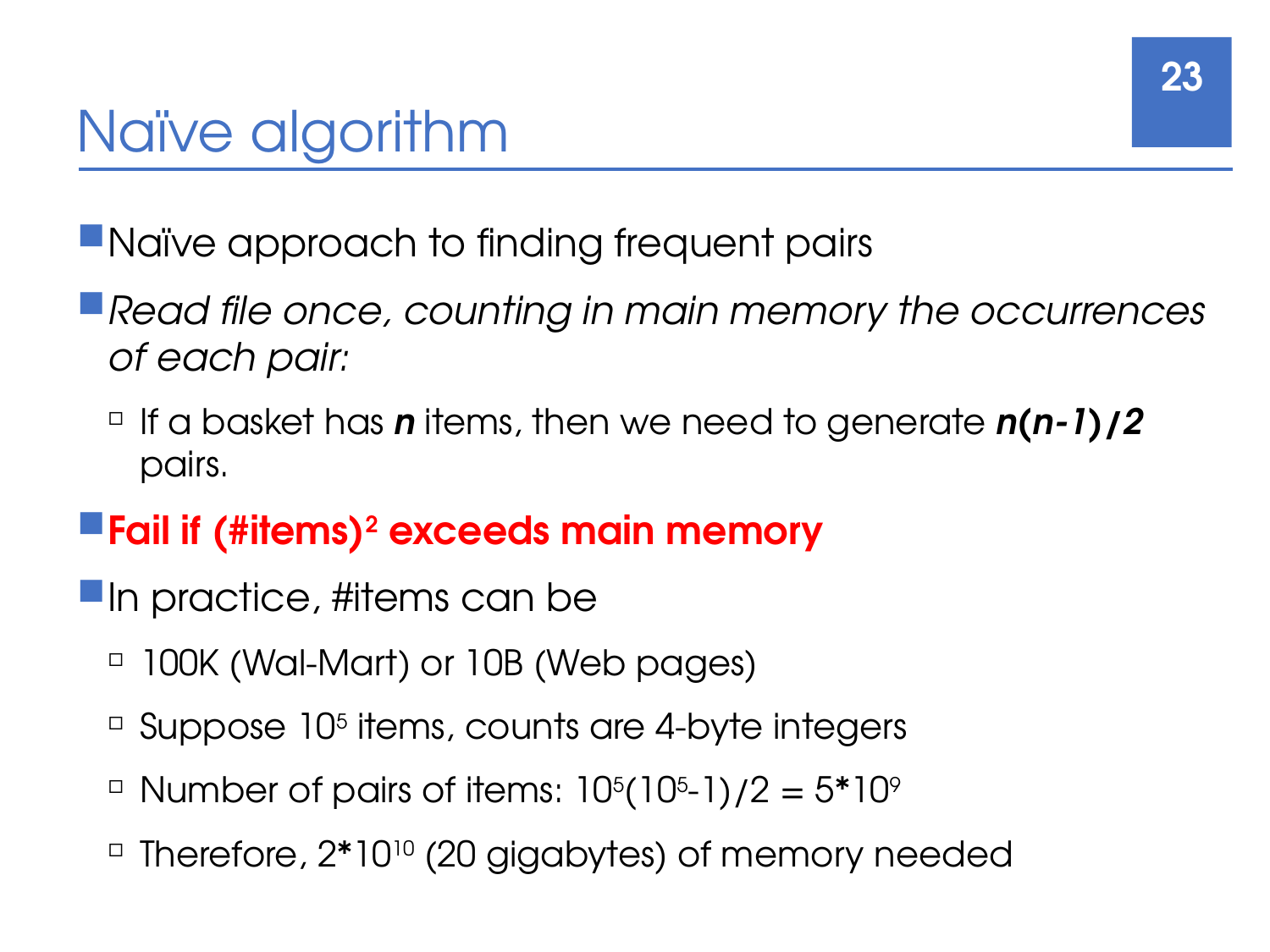

23
# Naïve algorithm

Naïve approach to finding frequent pairs
Read file once, counting in main memory the occurrences of each pair:
If a basket has n items, then we need to generate n(n-1)/2 pairs.
Fail if (#items)2 exceeds main memory
In practice, #items can be
100K (Wal-Mart) or 10B (Web pages)
Suppose 105 items, counts are 4-byte integers
Number of pairs of items: 105(105-1)/2 = 5*109
Therefore, 2*1010 (20 gigabytes) of memory needed